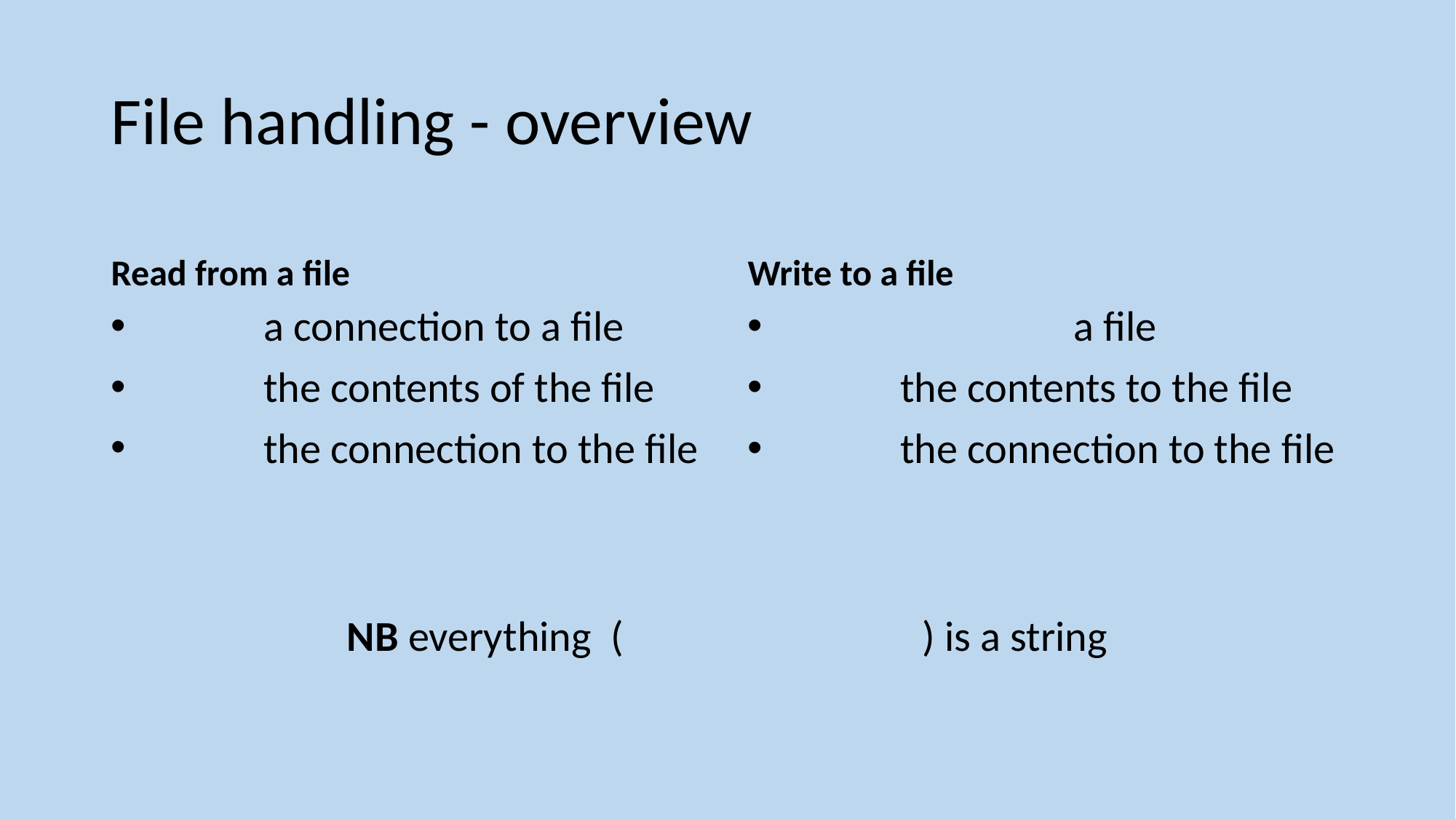

# File handling - overview
Read from a file
Write to a file
             a connection to a file
             the contents of the file
             the connection to the file
                               a file
             the contents to the file
             the connection to the file
NB everything  (                               ) is a string